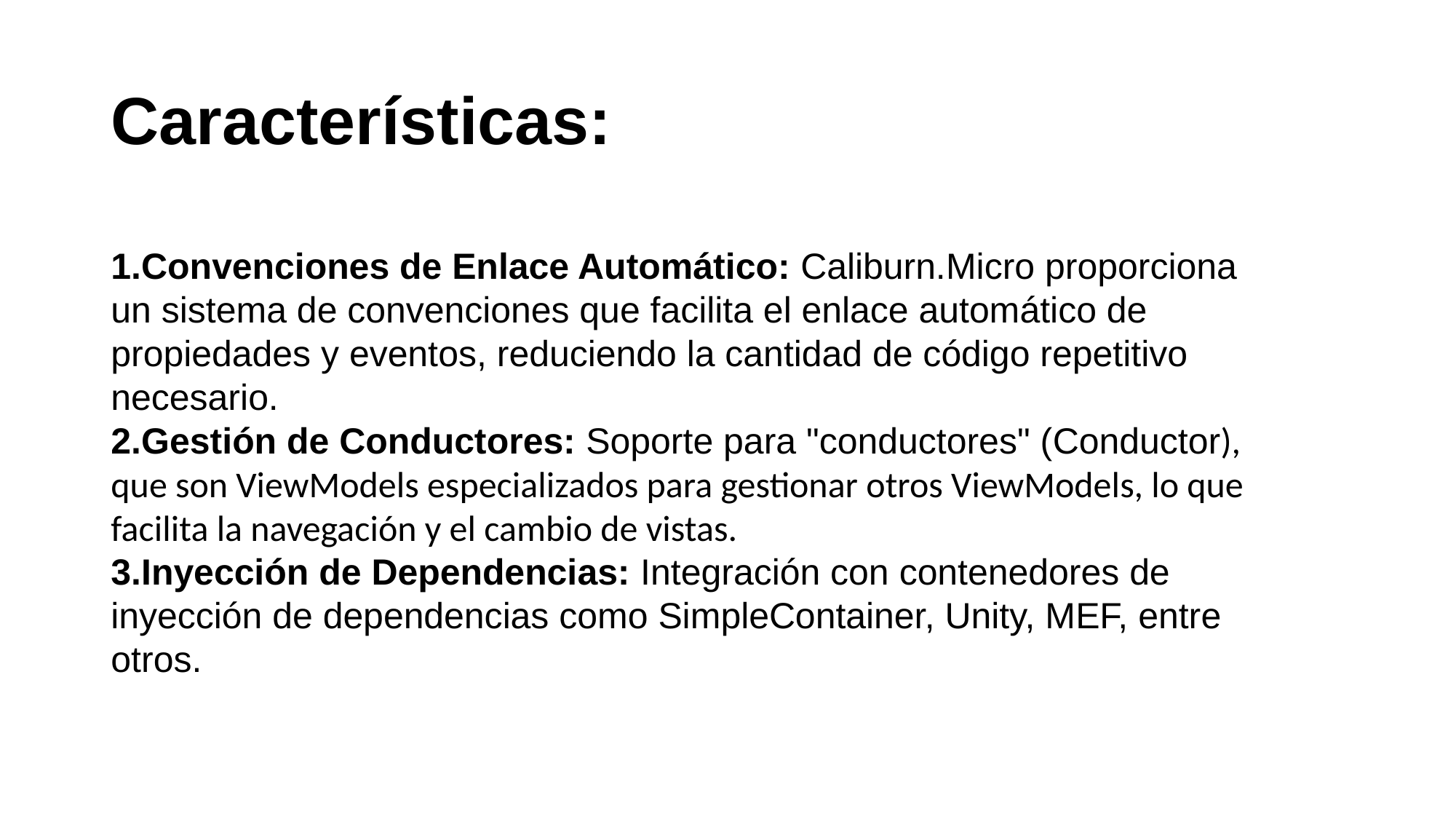

# Características:
Convenciones de Enlace Automático: Caliburn.Micro proporciona un sistema de convenciones que facilita el enlace automático de propiedades y eventos, reduciendo la cantidad de código repetitivo necesario.
Gestión de Conductores: Soporte para "conductores" (Conductor), que son ViewModels especializados para gestionar otros ViewModels, lo que facilita la navegación y el cambio de vistas.
Inyección de Dependencias: Integración con contenedores de inyección de dependencias como SimpleContainer, Unity, MEF, entre otros.